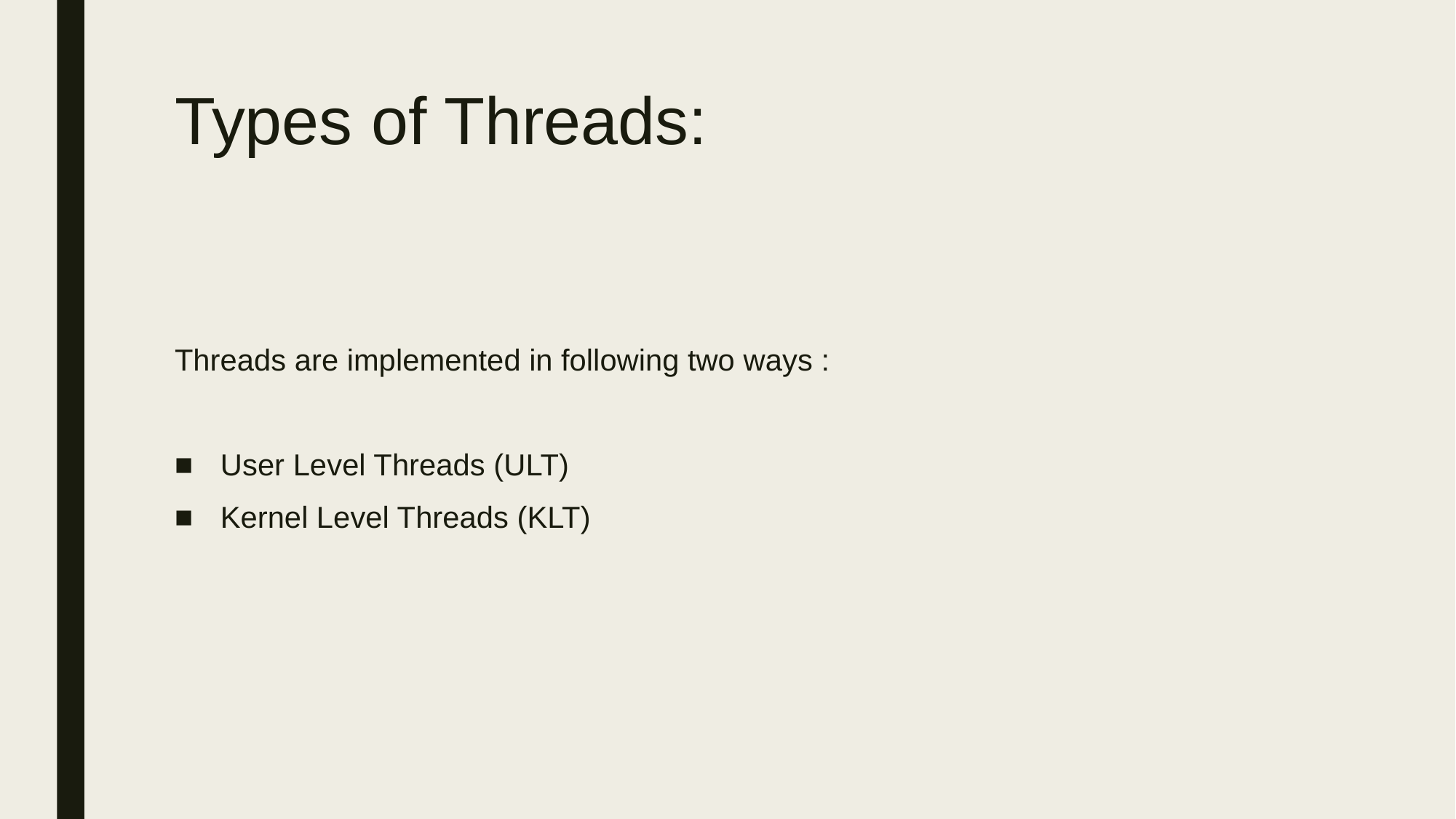

# Types of Threads:
Threads are implemented in following two ways :

User Level Threads (ULT)
Kernel Level Threads (KLT)